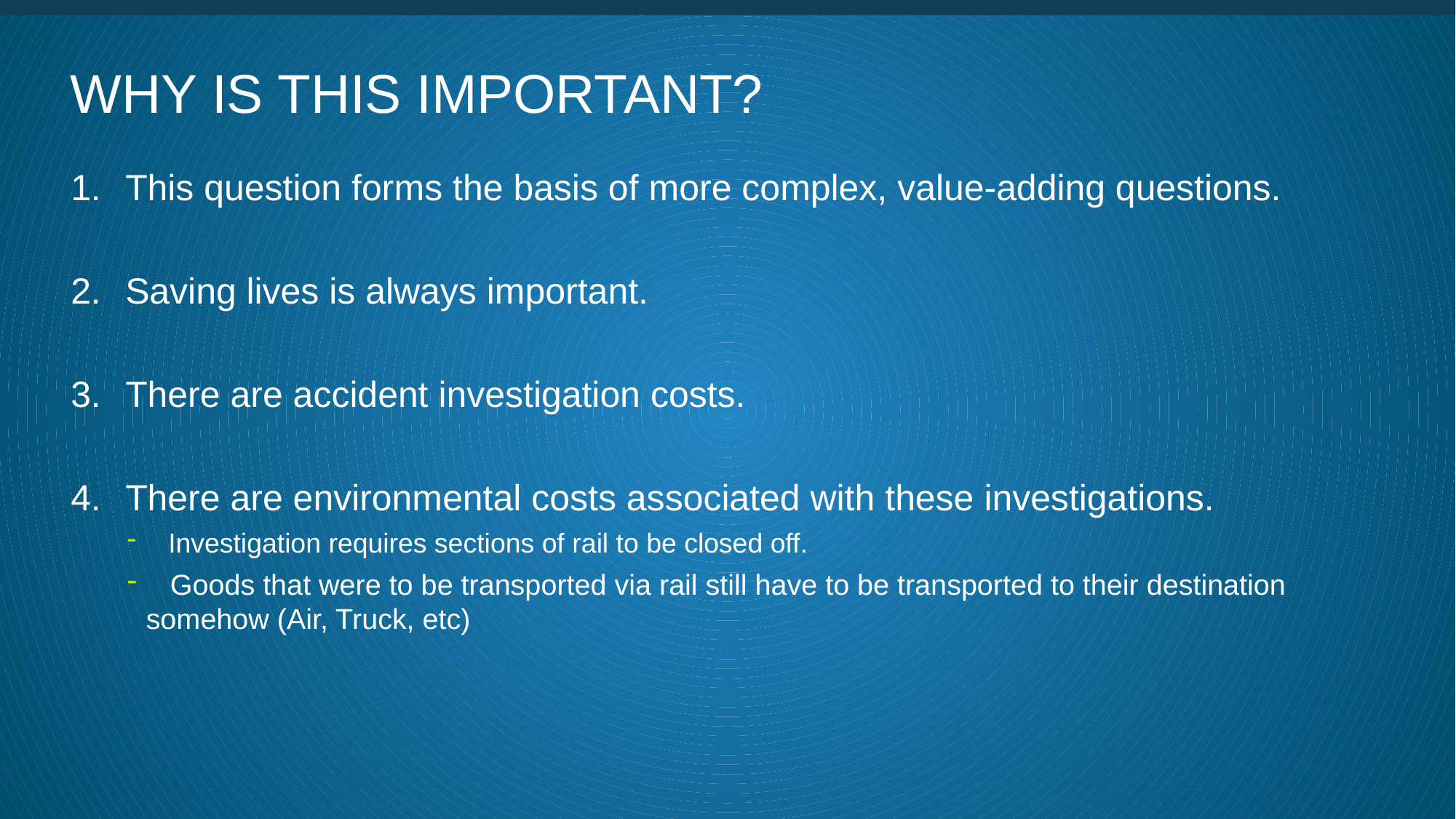

# Why is this important?
This question forms the basis of more complex, value-adding questions.

Saving lives is always important.

There are accident investigation costs.

There are environmental costs associated with these investigations.
Investigation requires sections of rail to be closed off.
   Goods that were to be transported via rail still have to be transported to their destination somehow (Air, Truck, etc)